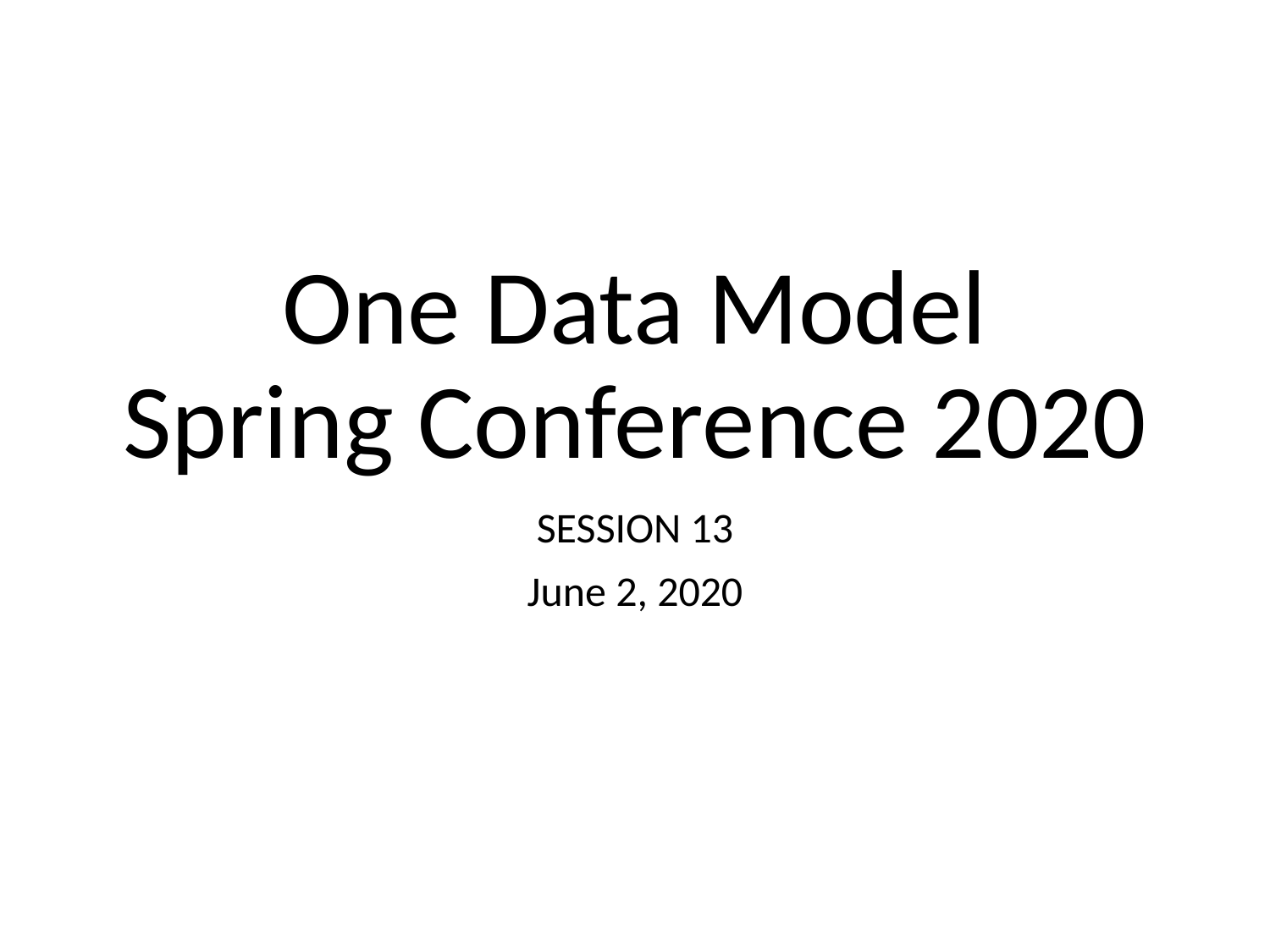

# One Data Model Spring Conference 2020
SESSION 13
June 2, 2020